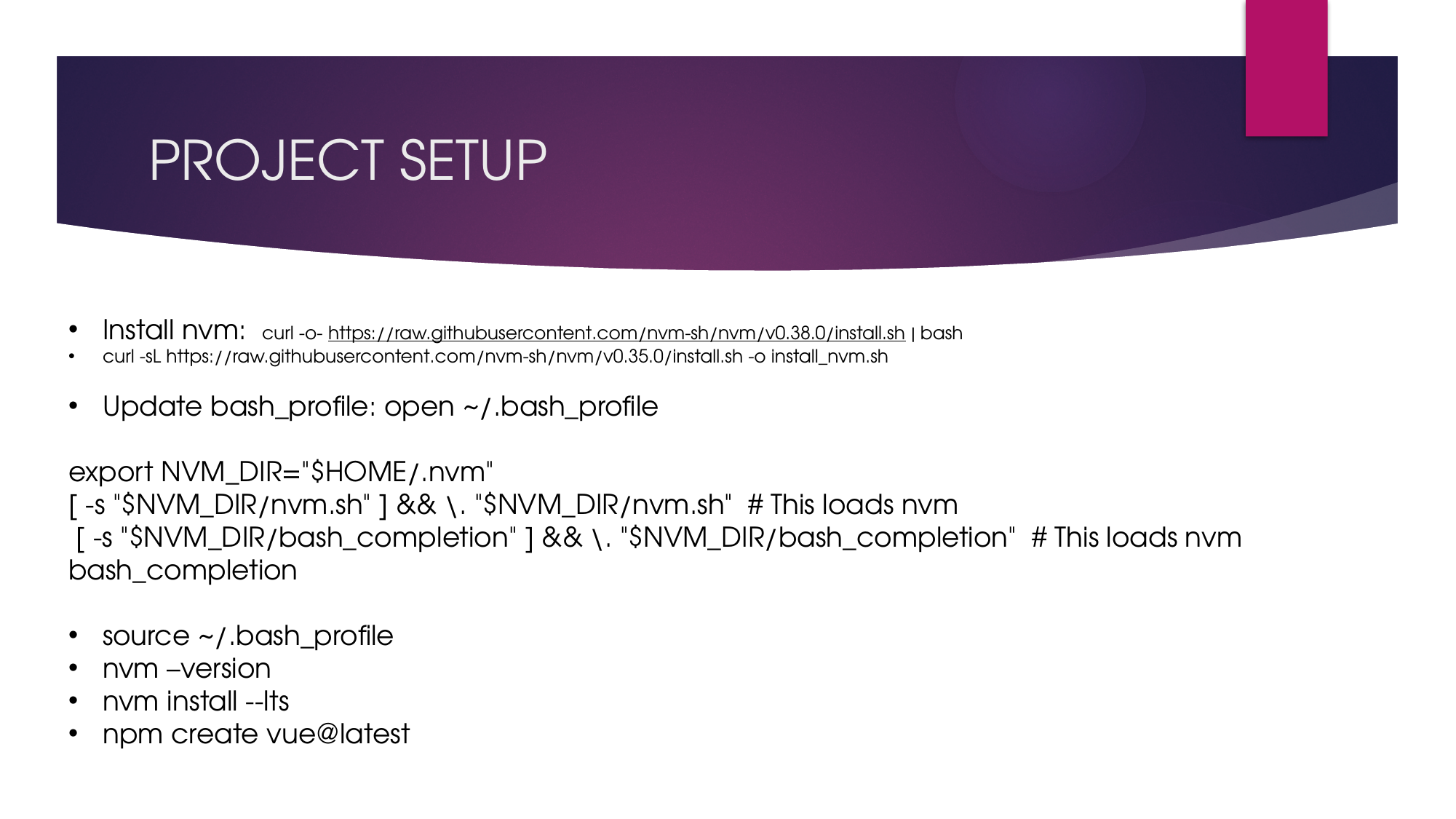

# PROJECT SETUP
Install nvm:  curl -o- https://raw.githubusercontent.com/nvm-sh/nvm/v0.38.0/install.sh | bash
curl -sL https://raw.githubusercontent.com/nvm-sh/nvm/v0.35.0/install.sh -o install_nvm.sh

Update bash_profile: open ~/.bash_profile
export NVM_DIR="$HOME/.nvm"
[ -s "$NVM_DIR/nvm.sh" ] && \. "$NVM_DIR/nvm.sh"  # This loads nvm
 [ -s "$NVM_DIR/bash_completion" ] && \. "$NVM_DIR/bash_completion"  # This loads nvm bash_completion

source ~/.bash_profile
nvm –version
nvm install --lts
npm create vue@latest